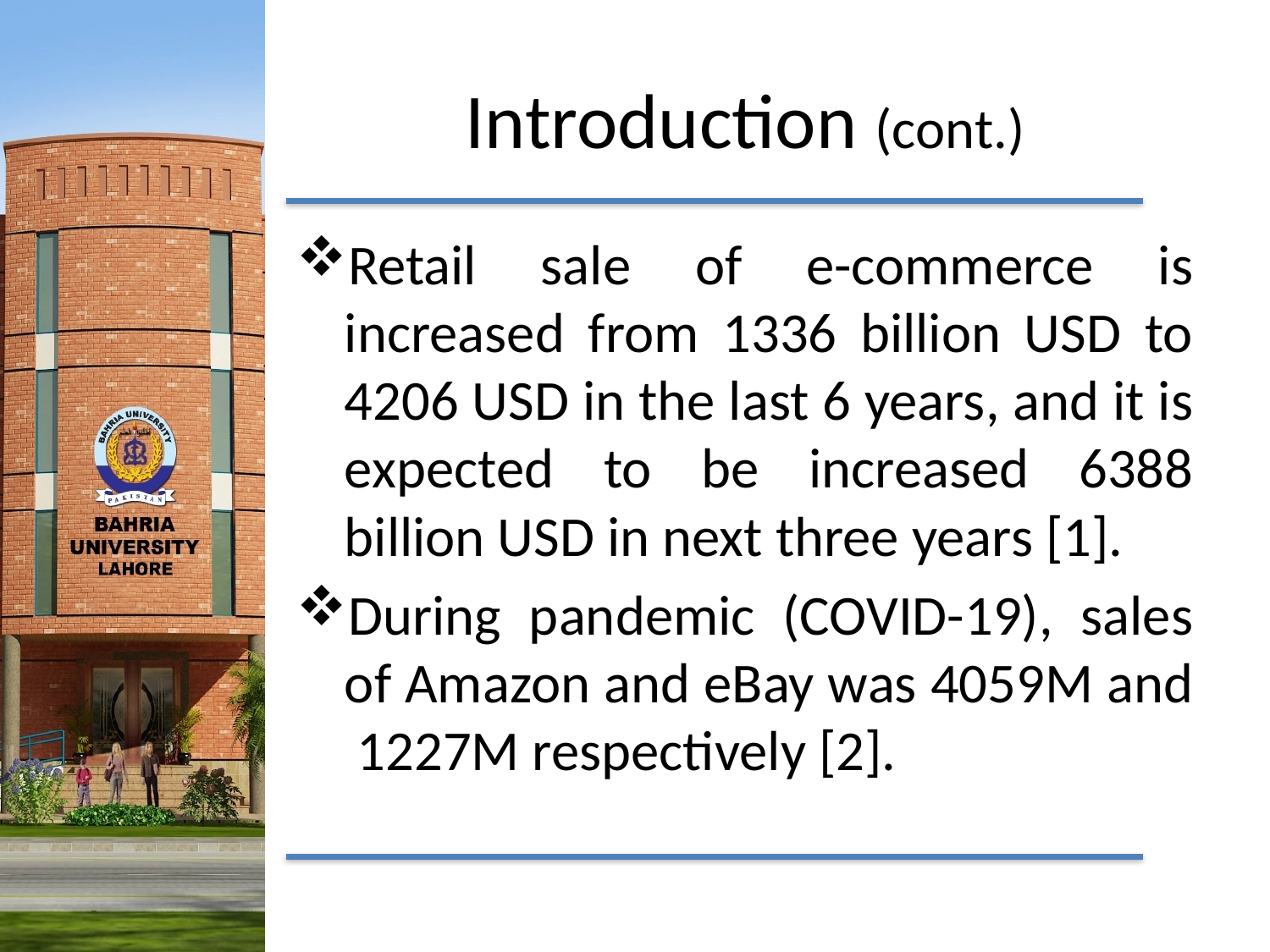

# Introduction (cont.)
Retail sale of e-commerce is increased from 1336 billion USD to 4206 USD in the last 6 years, and it is expected to be increased 6388 billion USD in next three years [1].
During pandemic (COVID-19), sales of Amazon and eBay was 4059M and  1227M respectively [2].